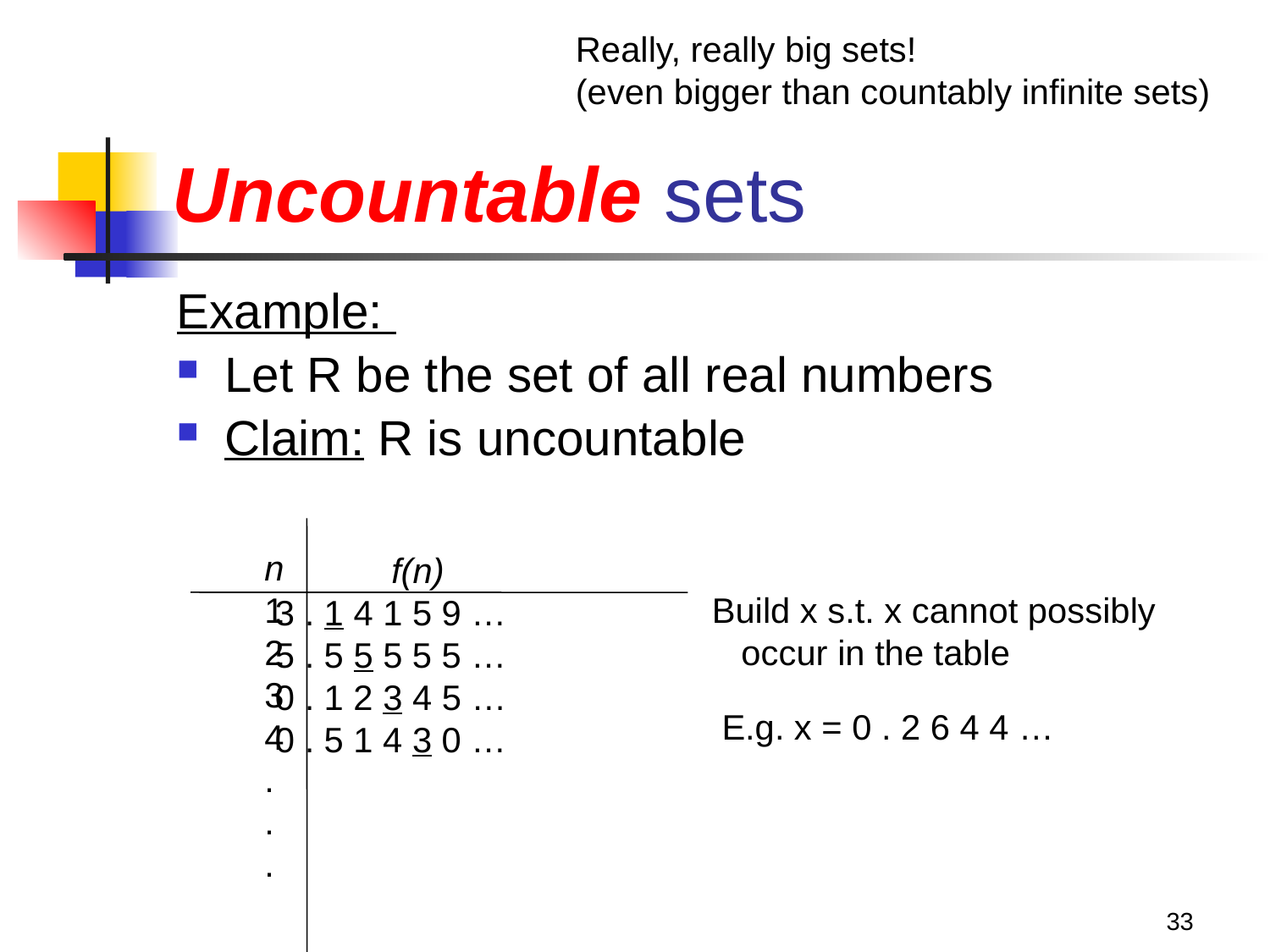

Really, really big sets!
(even bigger than countably infinite sets)
# Uncountable sets
Example:
Let R be the set of all real numbers
Claim: R is uncountable

n
1
2
3
4
.
.
.
f(n)
 Build x s.t. x cannot possibly
    occur in the table
3 . 1 4 1 5 9 …
5 . 5 5 5 5 5 …
0 . 1 2 3 4 5 …
0 . 5 1 4 3 0 …

E.g. x = 0 . 2 6 4 4 …
33